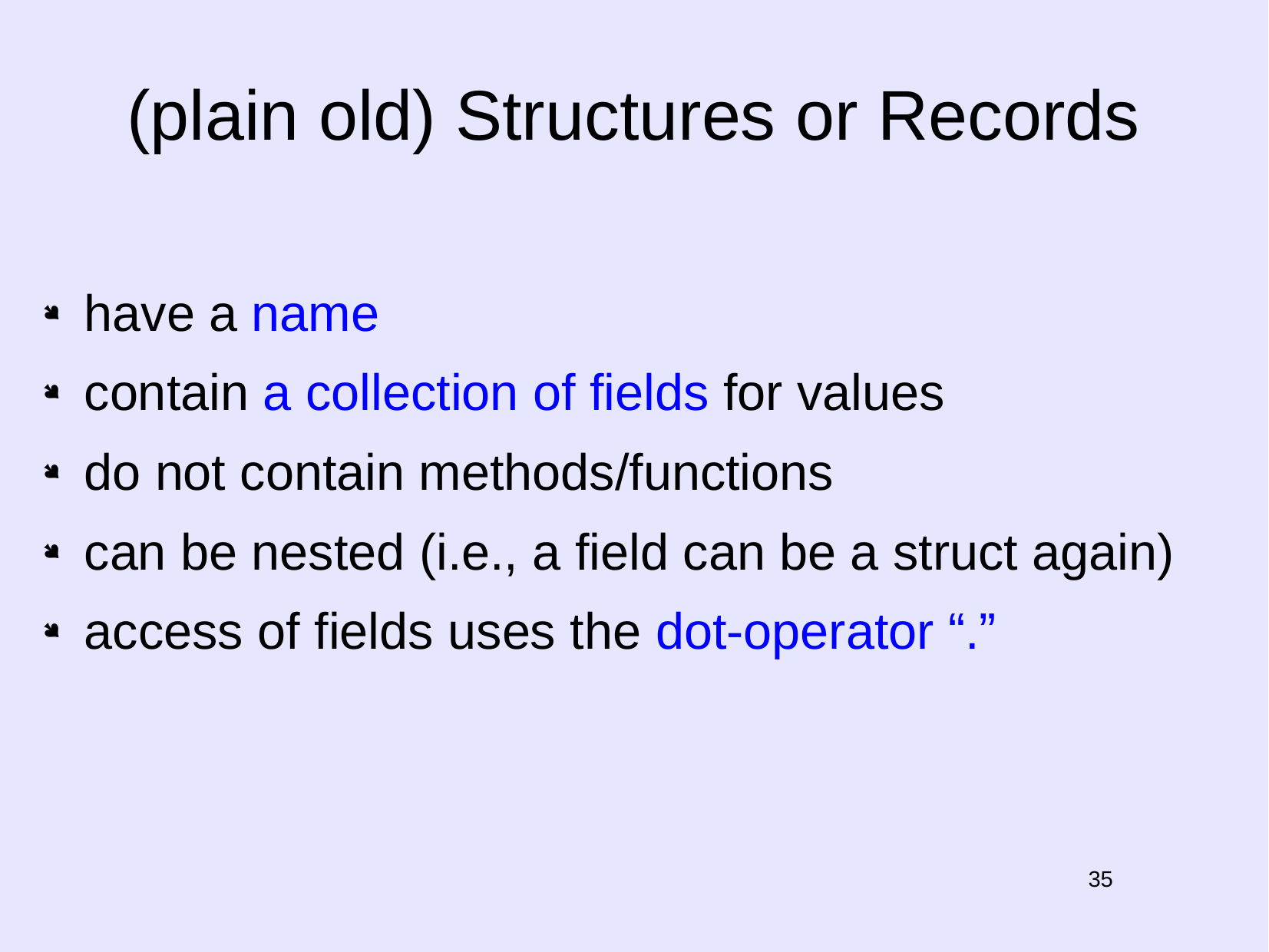

# (plain old) Structures or Records
have a name
contain a collection of fields for values
do not contain methods/functions
can be nested (i.e., a field can be a struct again)
access of fields uses the dot-operator “.”
35